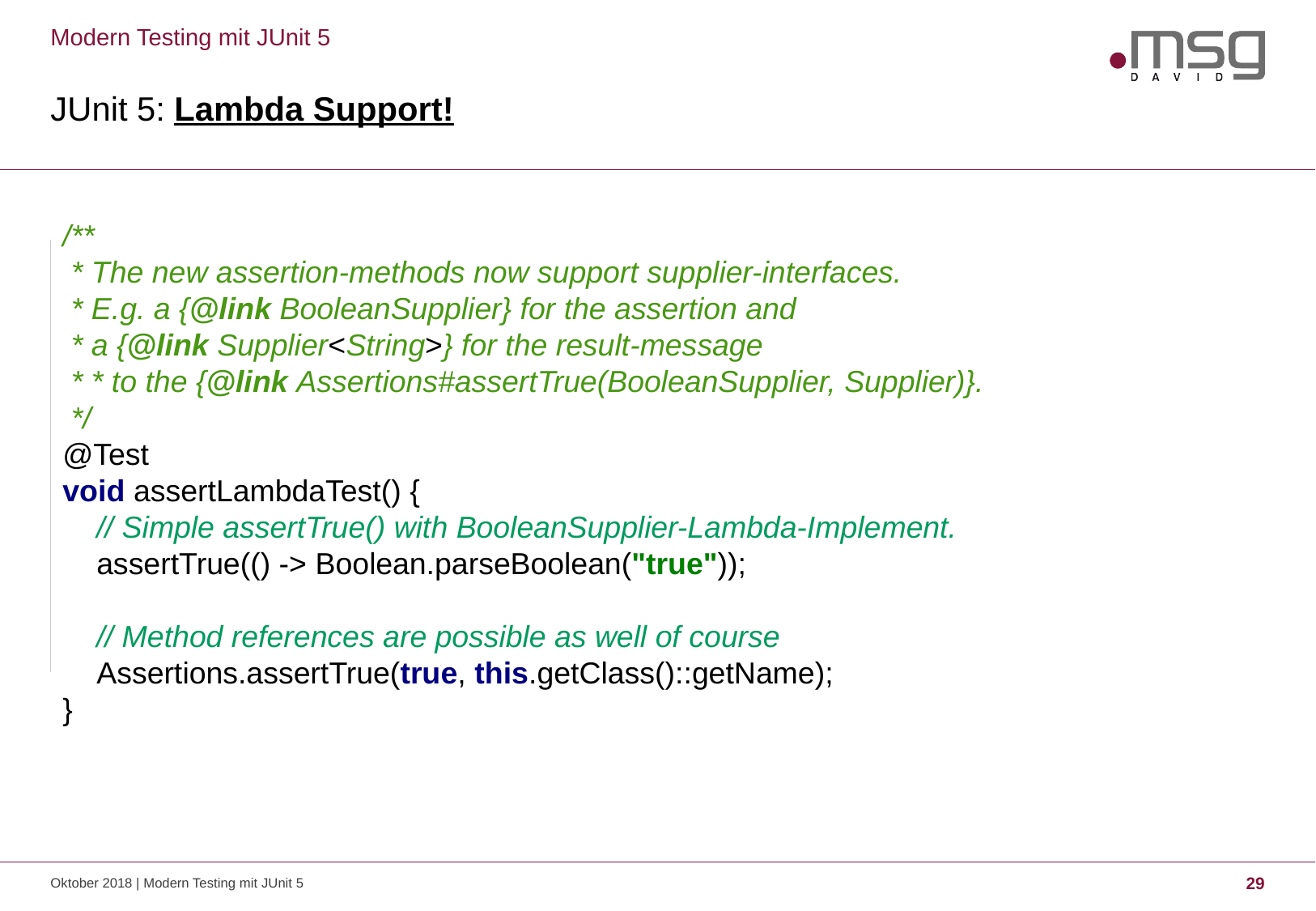

Modern Testing mit JUnit 5
# JUnit 5: Lambda Support!
/**
 * The new assertion-methods now support supplier-interfaces.
 * E.g. a {@link BooleanSupplier} for the assertion and
 * a {@link Supplier<String>} for the result-message
 * * to the {@link Assertions#assertTrue(BooleanSupplier, Supplier)}.
 */
@Test
void assertLambdaTest() {
    // Simple assertTrue() with BooleanSupplier-Lambda-Implement.
    assertTrue(() -> Boolean.parseBoolean("true"));
    // Method references are possible as well of course
    Assertions.assertTrue(true, this.getClass()::getName);
}
/**
 * The new assertion-methods now support supplier-interfaces.
 * E.g. a {@link BooleanSupplier} for the assertion and
 * a {@link Supplier<String>} for the result-message
 * to the {@link Assertions#assertTrue(BooleanSupplier, Supplier)}.
 */
@Test
void assertLambdaTest() {
    // Simple assertTrue() with BooleanSupplier-Lambda-Implement.
    assertTrue(() -> Boolean.parseBoolean("true"));
    // Method references are possible as well of course
    Assertions.assertTrue(true, this.getClass()::getName);
}

Oktober 2018 | Modern Testing mit JUnit 5
29